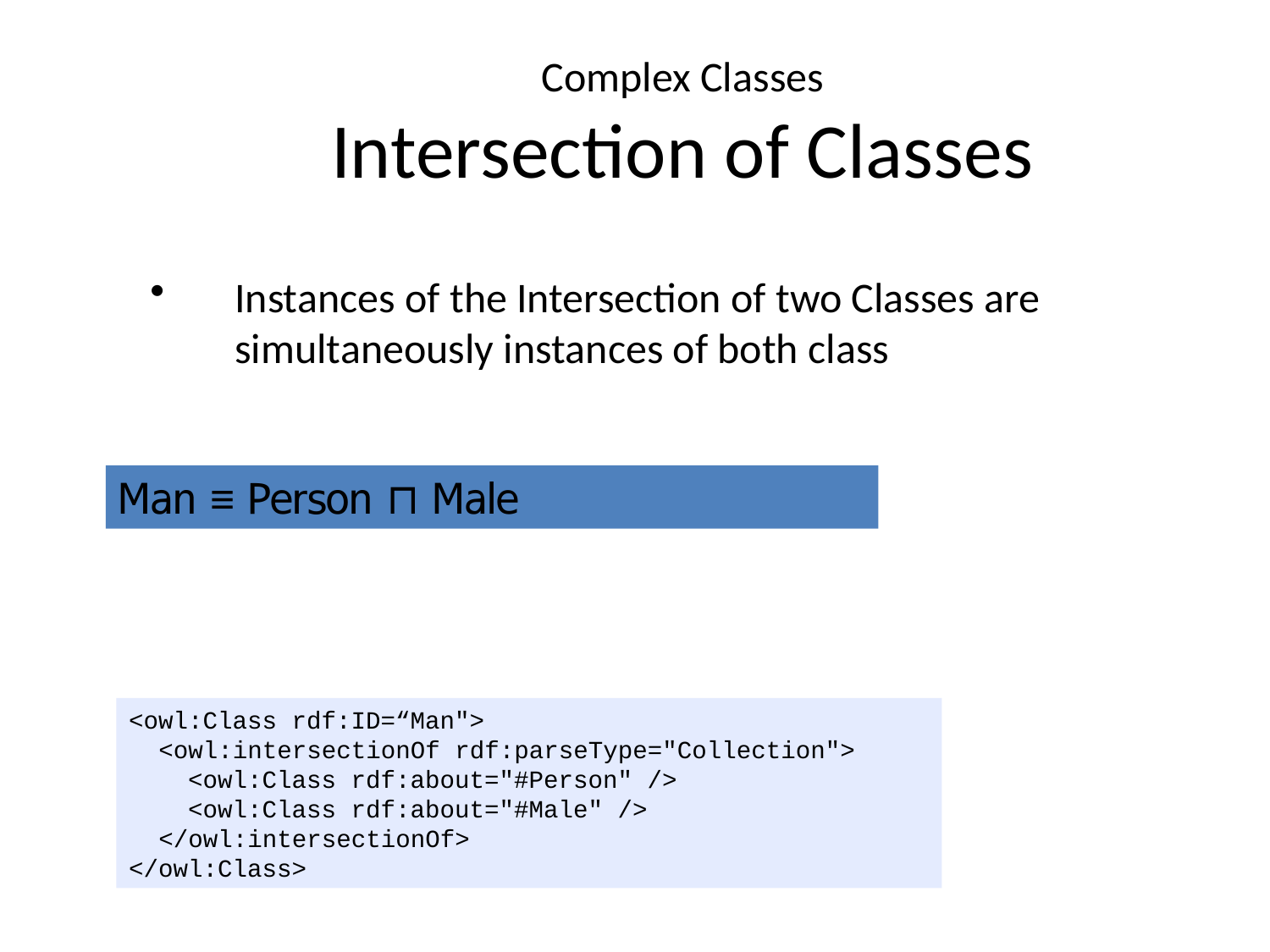

# Complex Classes Intersection of Classes

Instances of the Intersection of two Classes are simultaneously instances of both class

Man ≡ Person ⊓ Male
<owl:Class rdf:ID=“Man">
  <owl:intersectionOf rdf:parseType="Collection">
    <owl:Class rdf:about="#Person" />
    <owl:Class rdf:about="#Male" />
  </owl:intersectionOf>
</owl:Class>